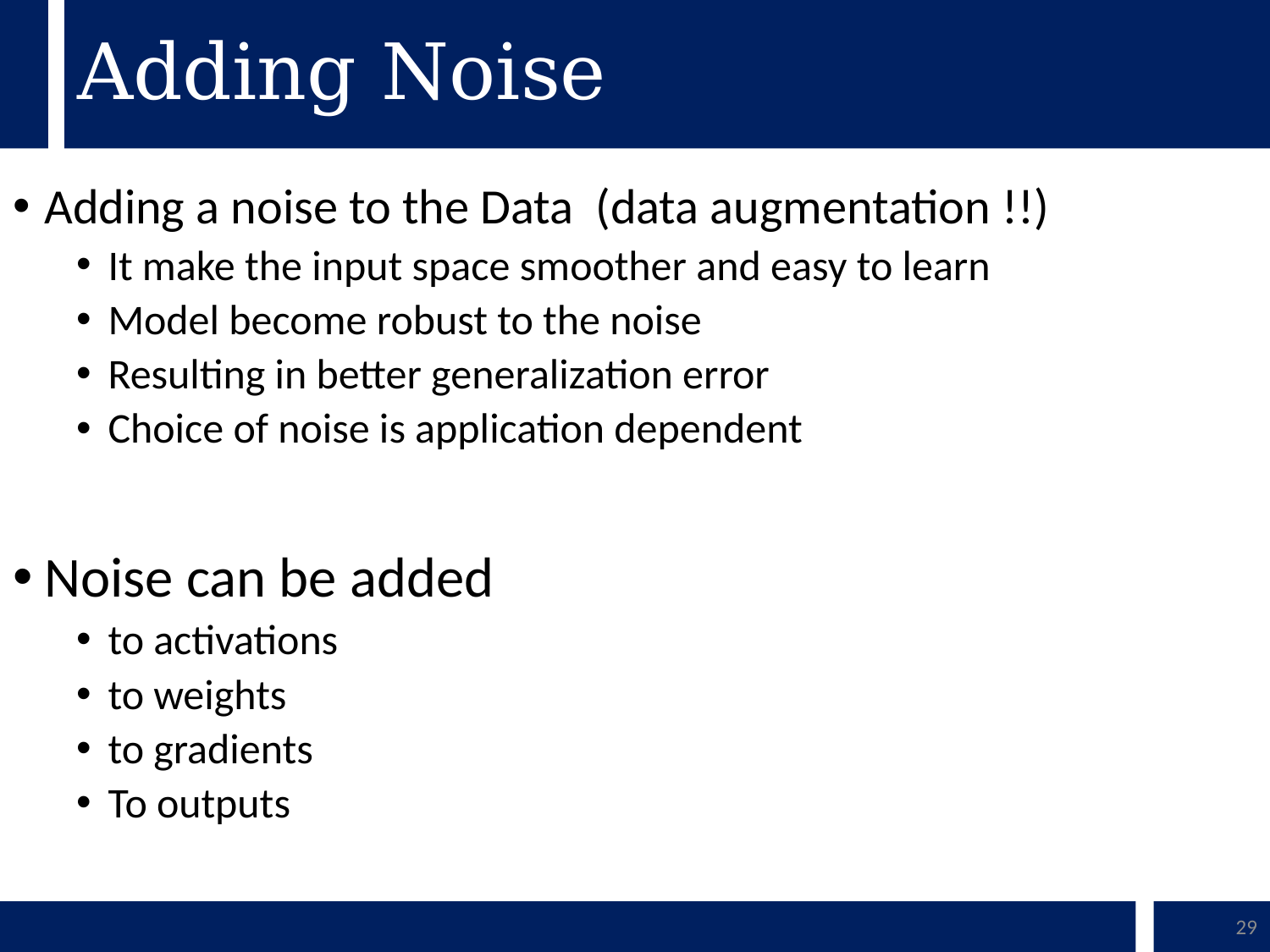

# Adding Noise
Adding a noise to the Data  (data augmentation !!)
It make the input space smoother and easy to learn
Model become robust to the noise
Resulting in better generalization error
Choice of noise is application dependent

Noise can be added
to activations
to weights
to gradients
To outputs

29